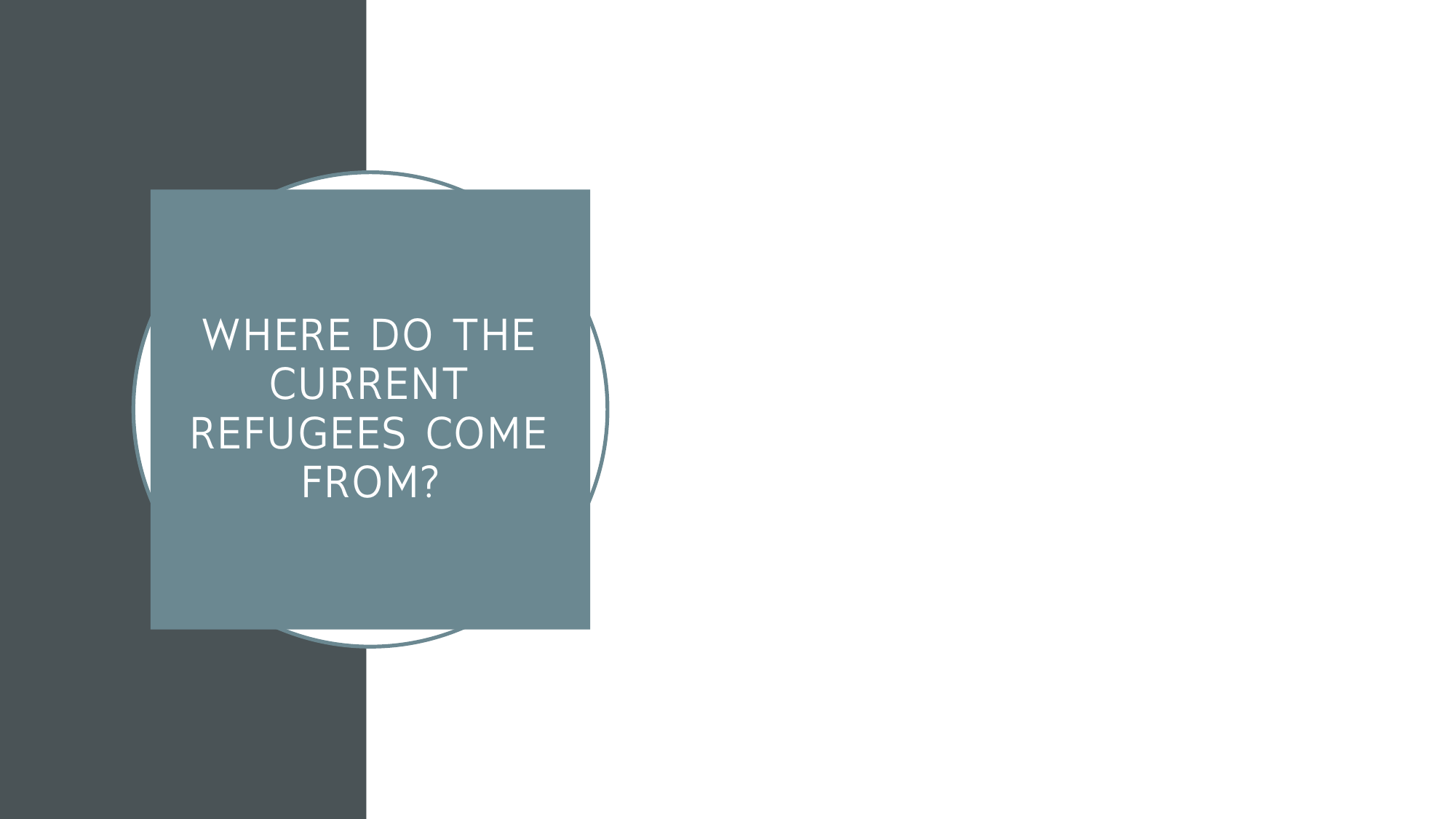

# Where do the current refugees come from?